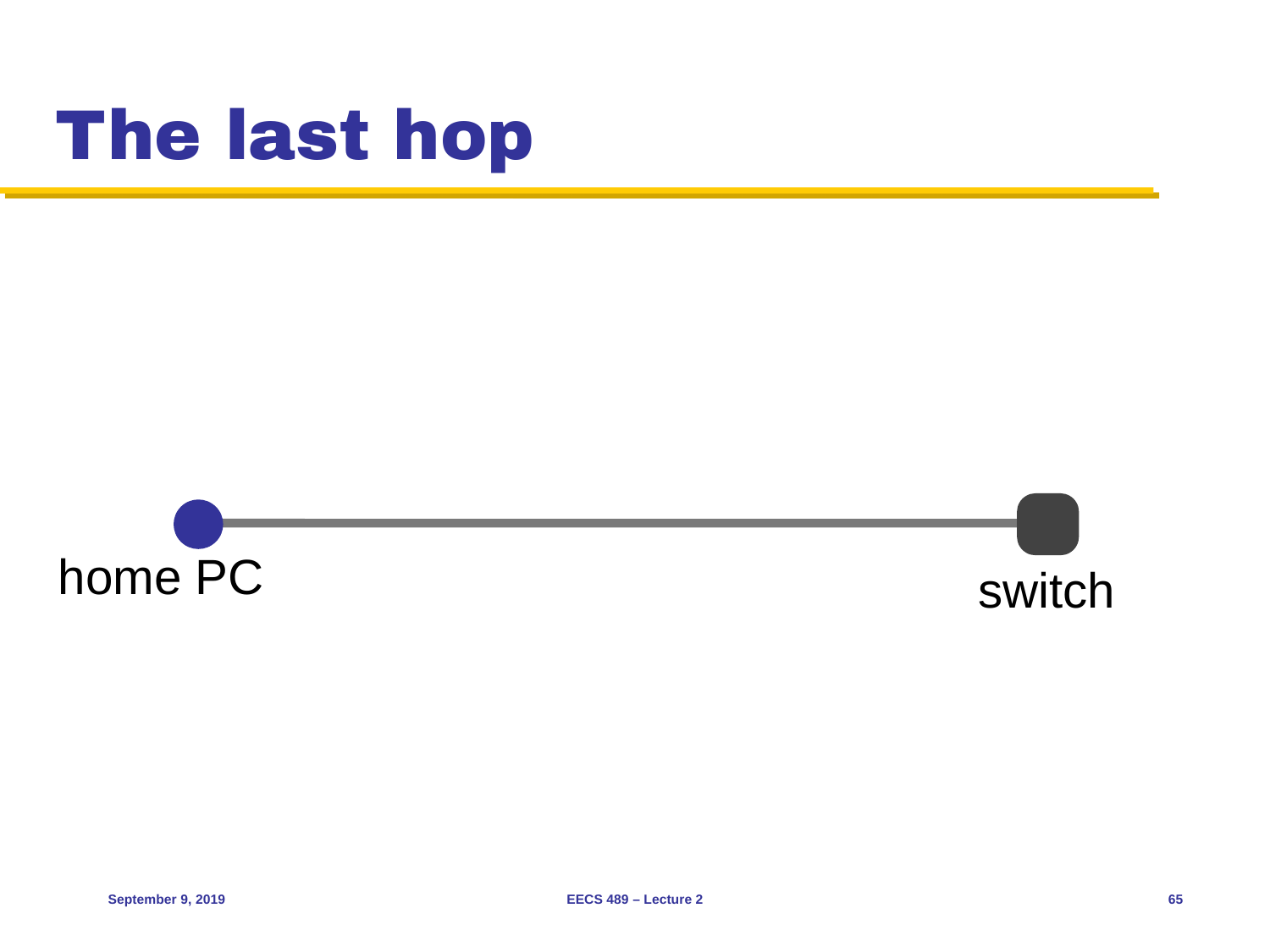

# The last hop

home PC
switch
September 9, 2019
EECS 489 – Lecture 2
65